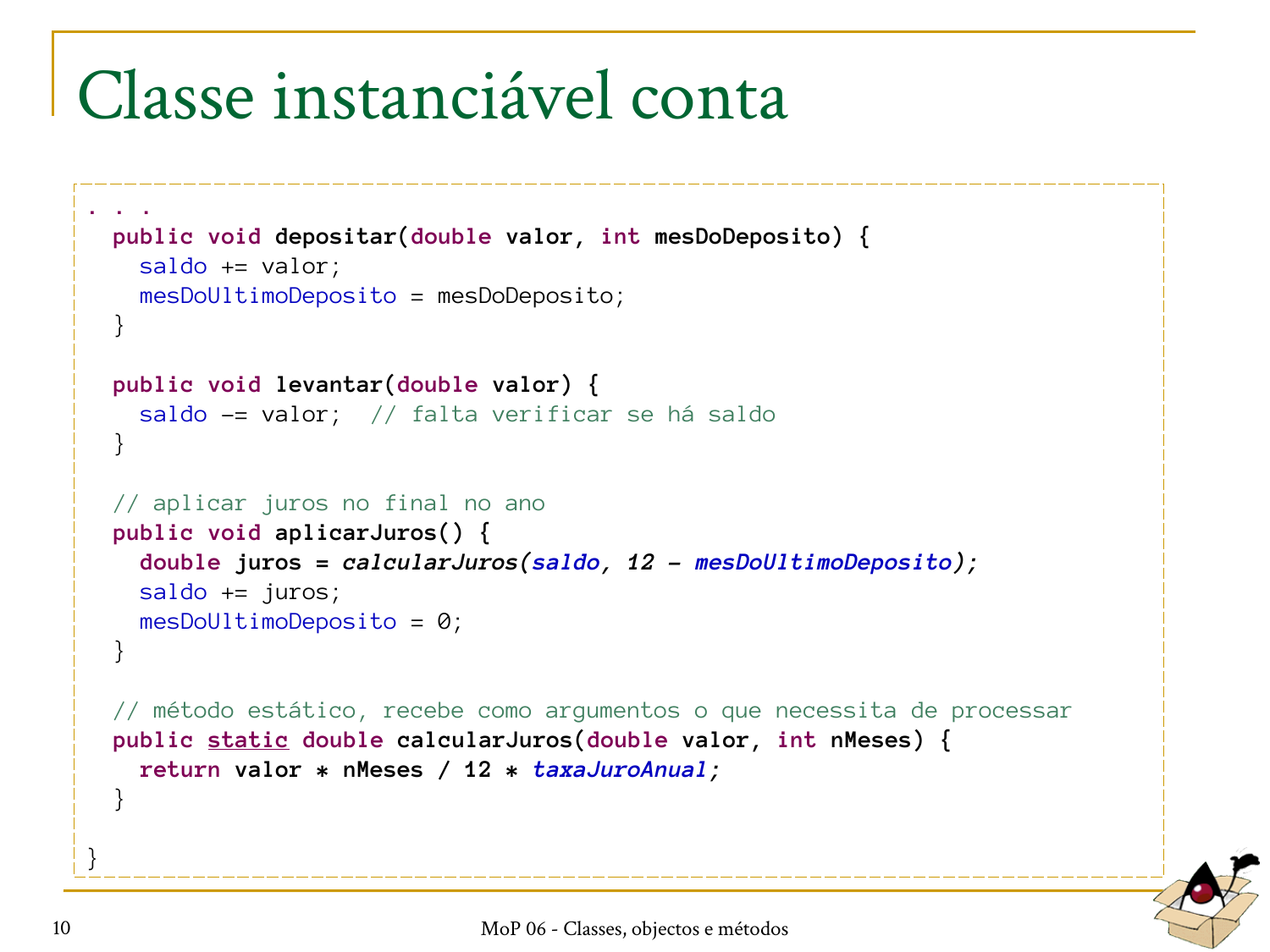

# Classe instanciável conta
. . .
  public void depositar(double valor, int mesDoDeposito) {
    saldo += valor;
    mesDoUltimoDeposito = mesDoDeposito;
  }

  public void levantar(double valor) {
    saldo -= valor;  // falta verificar se há saldo
  }

  // aplicar juros no final no ano
  public void aplicarJuros() {
    double juros = calcularJuros(saldo, 12 - mesDoUltimoDeposito);
    saldo += juros;
    mesDoUltimoDeposito = 0;
  }

  // método estático, recebe como argumentos o que necessita de processar
  public static double calcularJuros(double valor, int nMeses) {
    return valor * nMeses / 12 * taxaJuroAnual;
  }

}
MoP 06 - Classes, objectos e métodos